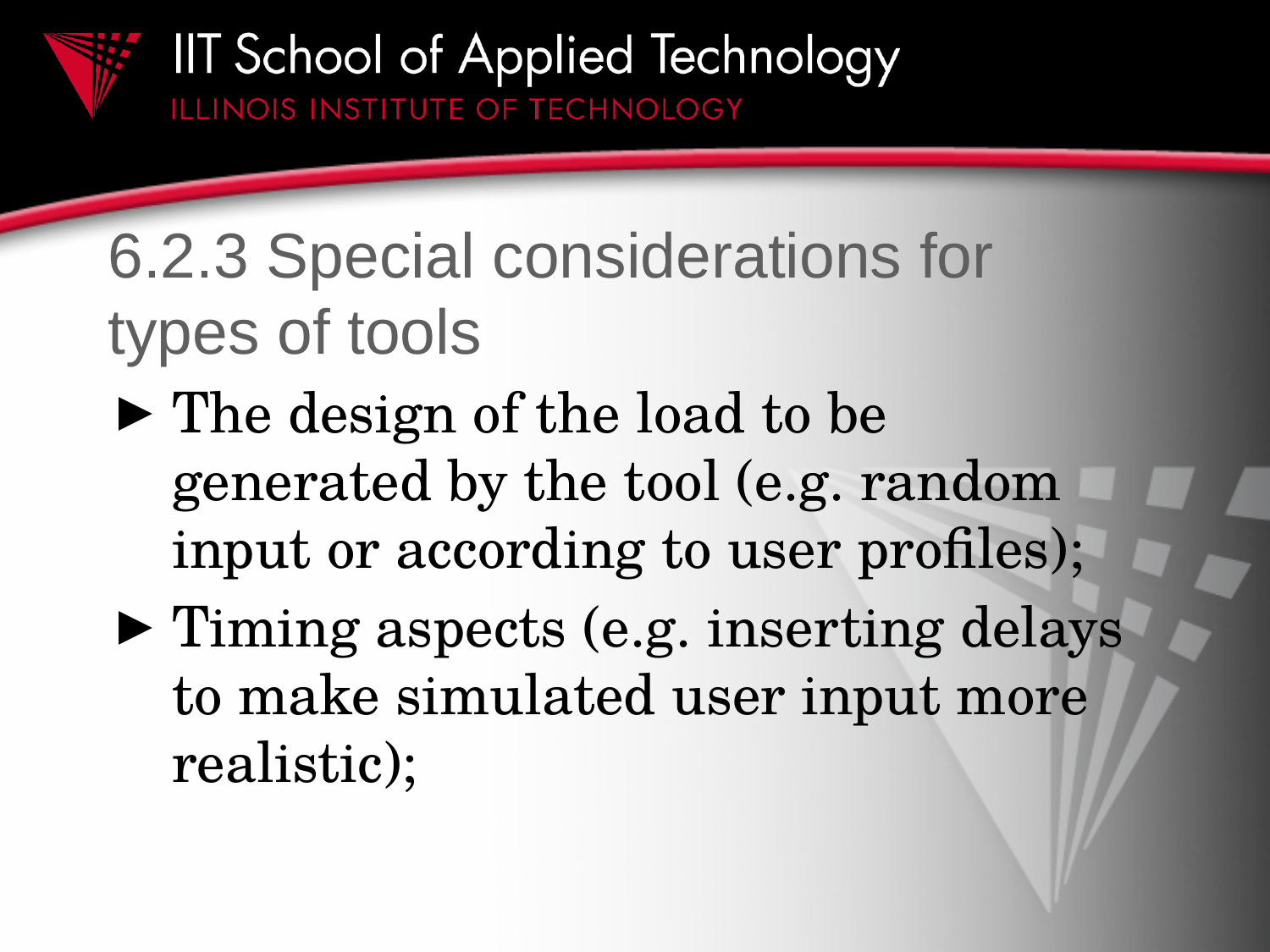

# 6.2.3 Special considerations for types of tools
The design of the load to be generated by the tool (e.g. random input or according to user profiles);
Timing aspects (e.g. inserting delays to make simulated user input more realistic);